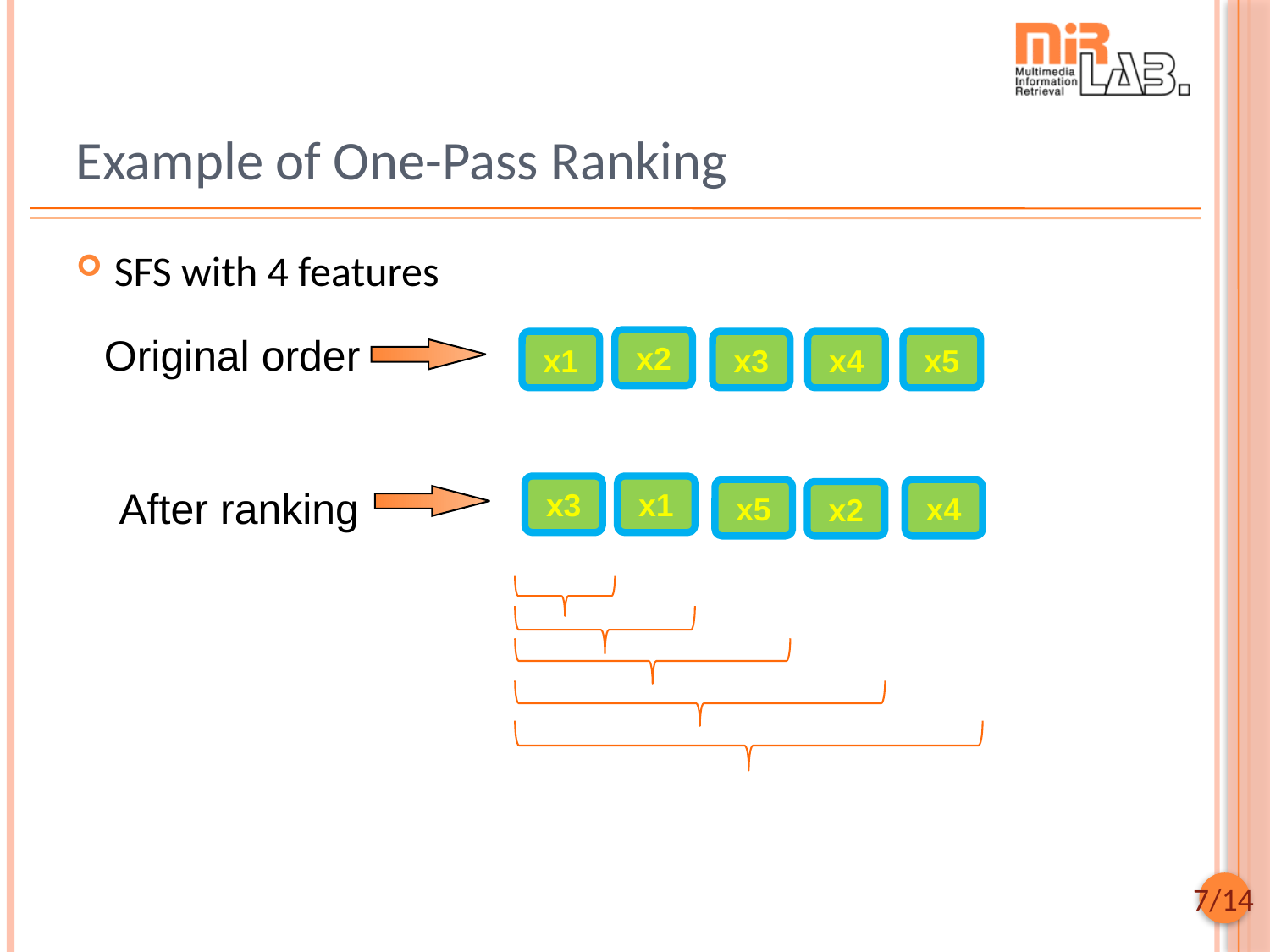

# Example of One-Pass Ranking
SFS with 4 features
x2
x1
x3
x4
x5
Original order

x3
x1
x5
x4
x2

After ranking